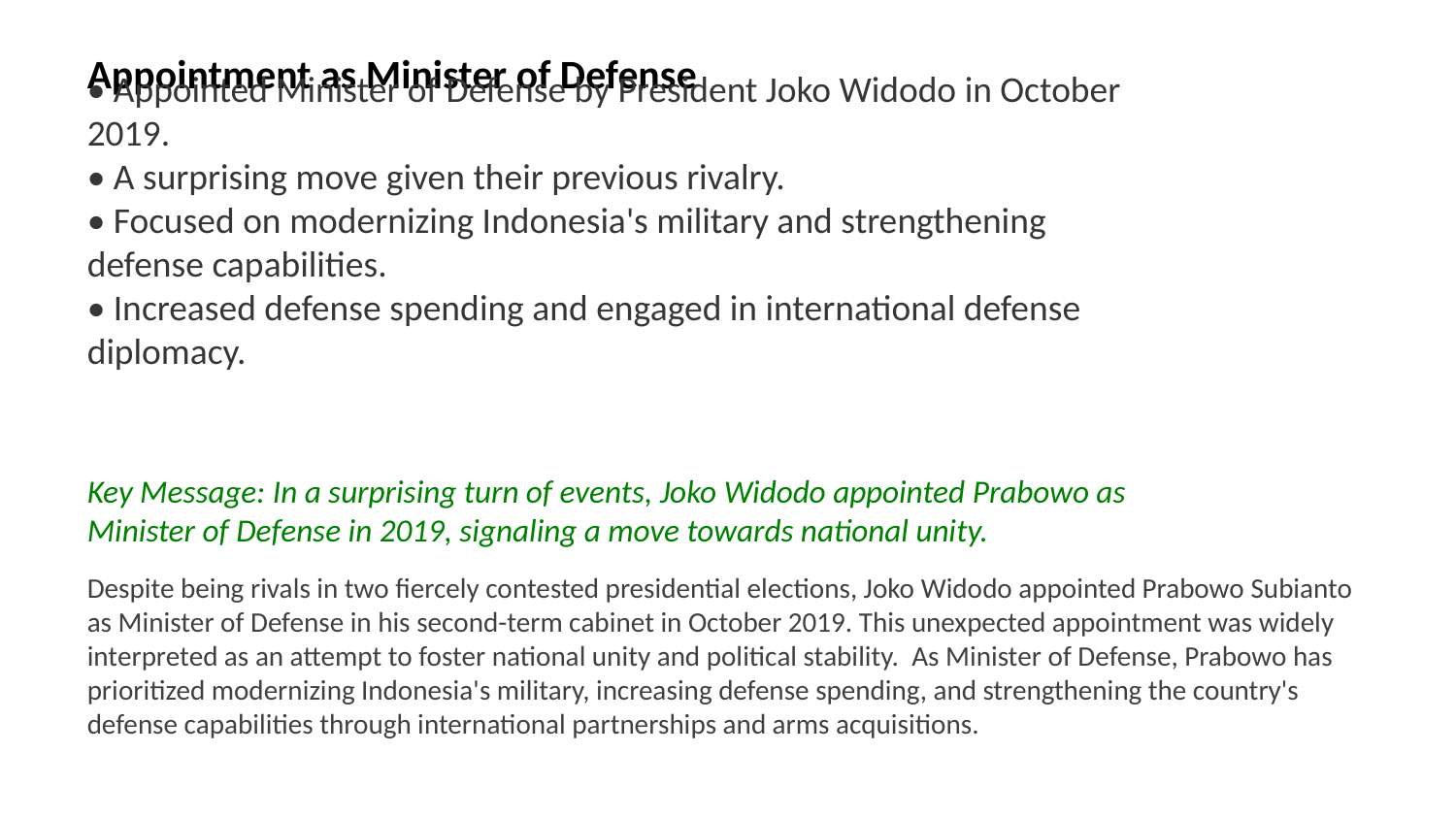

Appointment as Minister of Defense
• Appointed Minister of Defense by President Joko Widodo in October 2019.
• A surprising move given their previous rivalry.
• Focused on modernizing Indonesia's military and strengthening defense capabilities.
• Increased defense spending and engaged in international defense diplomacy.
Key Message: In a surprising turn of events, Joko Widodo appointed Prabowo as Minister of Defense in 2019, signaling a move towards national unity.
Despite being rivals in two fiercely contested presidential elections, Joko Widodo appointed Prabowo Subianto as Minister of Defense in his second-term cabinet in October 2019. This unexpected appointment was widely interpreted as an attempt to foster national unity and political stability.  As Minister of Defense, Prabowo has prioritized modernizing Indonesia's military, increasing defense spending, and strengthening the country's defense capabilities through international partnerships and arms acquisitions.
Images: Prabowo Subianto Minister of Defense, Joko Widodo and Prabowo Subianto, military equipment, defense diplomacy